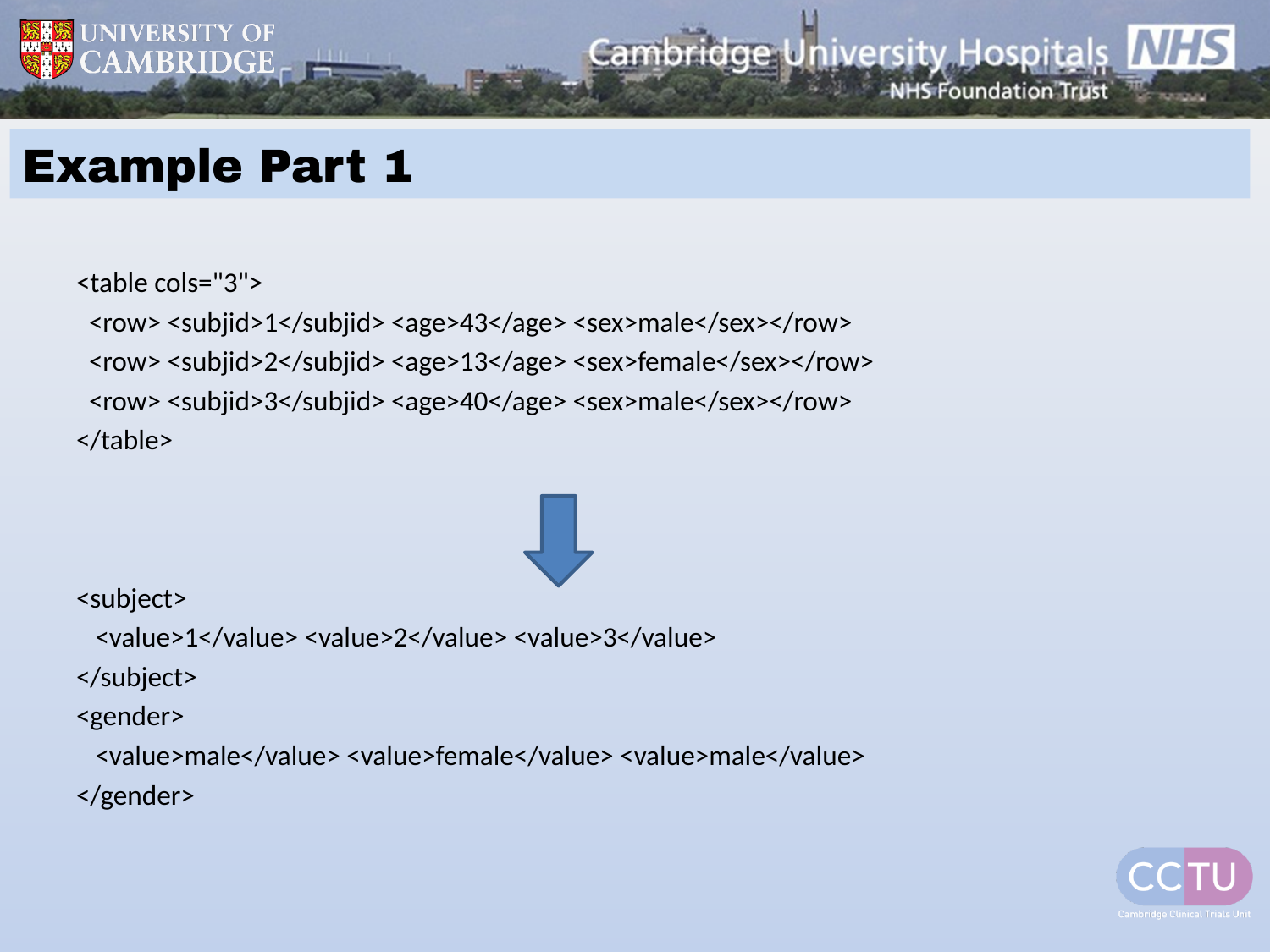

# Example Part 1
<table cols="3">
  <row> <subjid>1</subjid> <age>43</age> <sex>male</sex></row>
  <row> <subjid>2</subjid> <age>13</age> <sex>female</sex></row>
  <row> <subjid>3</subjid> <age>40</age> <sex>male</sex></row>
</table>

<subject>
   <value>1</value> <value>2</value> <value>3</value>
</subject>
<gender>
   <value>male</value> <value>female</value> <value>male</value>
</gender>